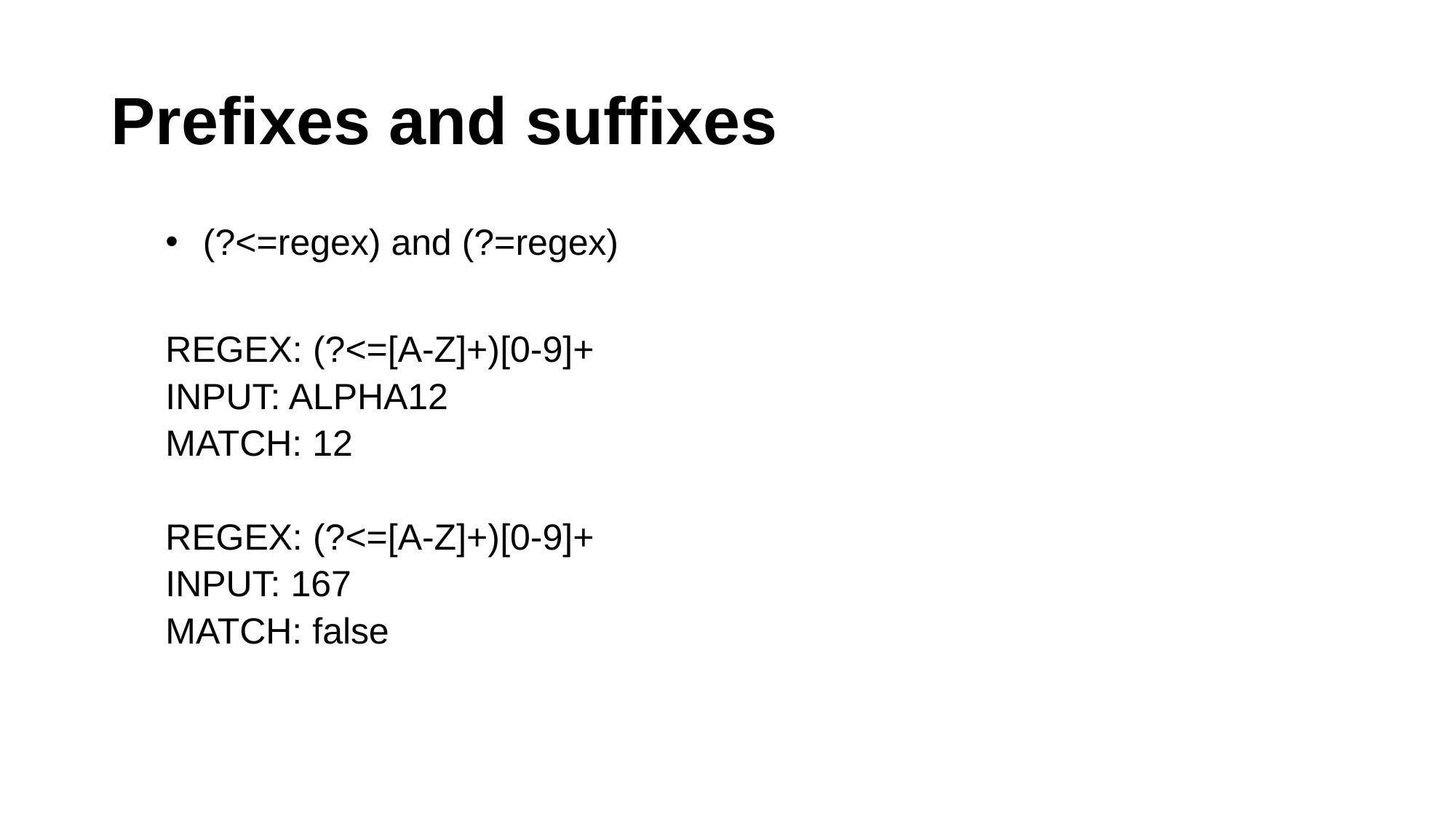

# Prefixes and suffixes
 (?<=regex) and (?=regex)

REGEX: (?<=[A-Z]+)[0-9]+
INPUT: ALPHA12
MATCH: 12

REGEX: (?<=[A-Z]+)[0-9]+
INPUT: 167
MATCH: false